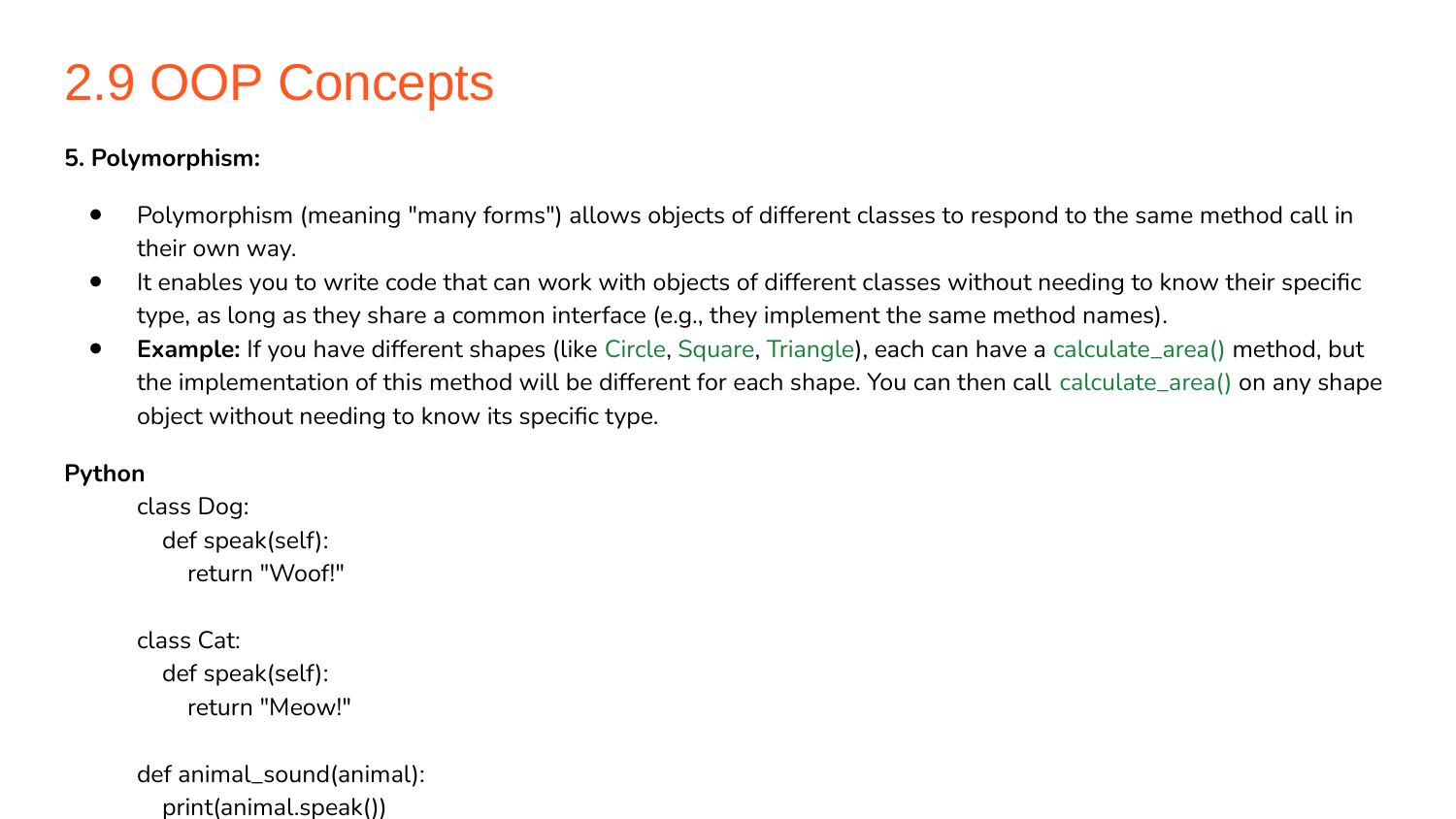

# 2.9 OOP Concepts
5. Polymorphism:
Polymorphism (meaning "many forms") allows objects of different classes to respond to the same method call in their own way.
It enables you to write code that can work with objects of different classes without needing to know their specific type, as long as they share a common interface (e.g., they implement the same method names).
Example: If you have different shapes (like Circle, Square, Triangle), each can have a calculate_area() method, but the implementation of this method will be different for each shape. You can then call calculate_area() on any shape object without needing to know its specific type.
Python
class Dog:
    def speak(self):
        return "Woof!"

class Cat:
    def speak(self):
        return "Meow!"

def animal_sound(animal):
    print(animal.speak())